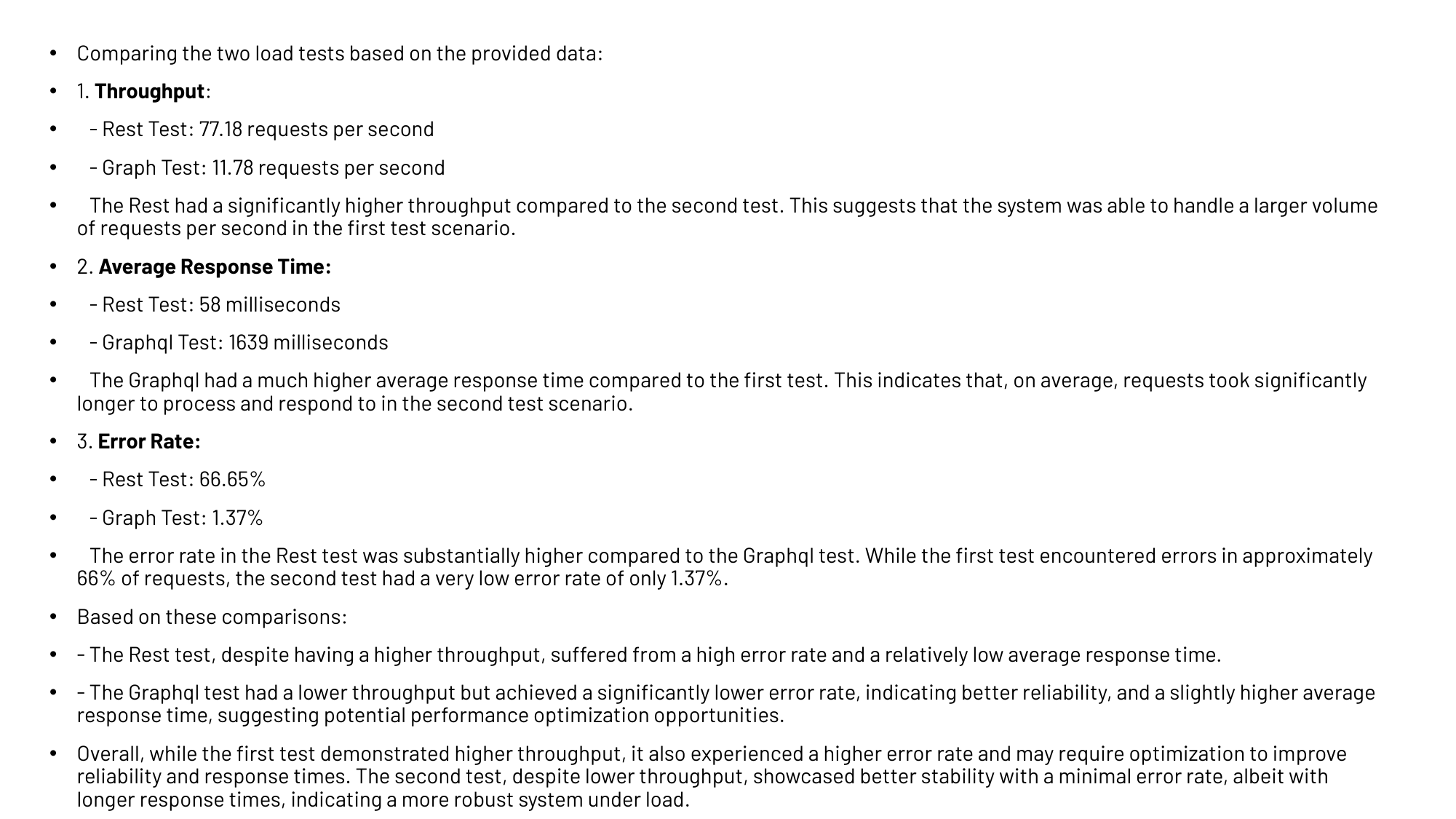

Comparing the two load tests based on the provided data:
1. Throughput:
   - Rest Test: 77.18 requests per second
   - Graph Test: 11.78 requests per second
   The Rest had a significantly higher throughput compared to the second test. This suggests that the system was able to handle a larger volume of requests per second in the first test scenario.
2. Average Response Time:
   - Rest Test: 58 milliseconds
   - Graphql Test: 1639 milliseconds
   The Graphql had a much higher average response time compared to the first test. This indicates that, on average, requests took significantly longer to process and respond to in the second test scenario.
3. Error Rate:
   - Rest Test: 66.65%
   - Graph Test: 1.37%
   The error rate in the Rest test was substantially higher compared to the Graphql test. While the first test encountered errors in approximately 66% of requests, the second test had a very low error rate of only 1.37%.
Based on these comparisons:
- The Rest test, despite having a higher throughput, suffered from a high error rate and a relatively low average response time.
- The Graphql test had a lower throughput but achieved a significantly lower error rate, indicating better reliability, and a slightly higher average response time, suggesting potential performance optimization opportunities.
Overall, while the first test demonstrated higher throughput, it also experienced a higher error rate and may require optimization to improve reliability and response times. The second test, despite lower throughput, showcased better stability with a minimal error rate, albeit with longer response times, indicating a more robust system under load.